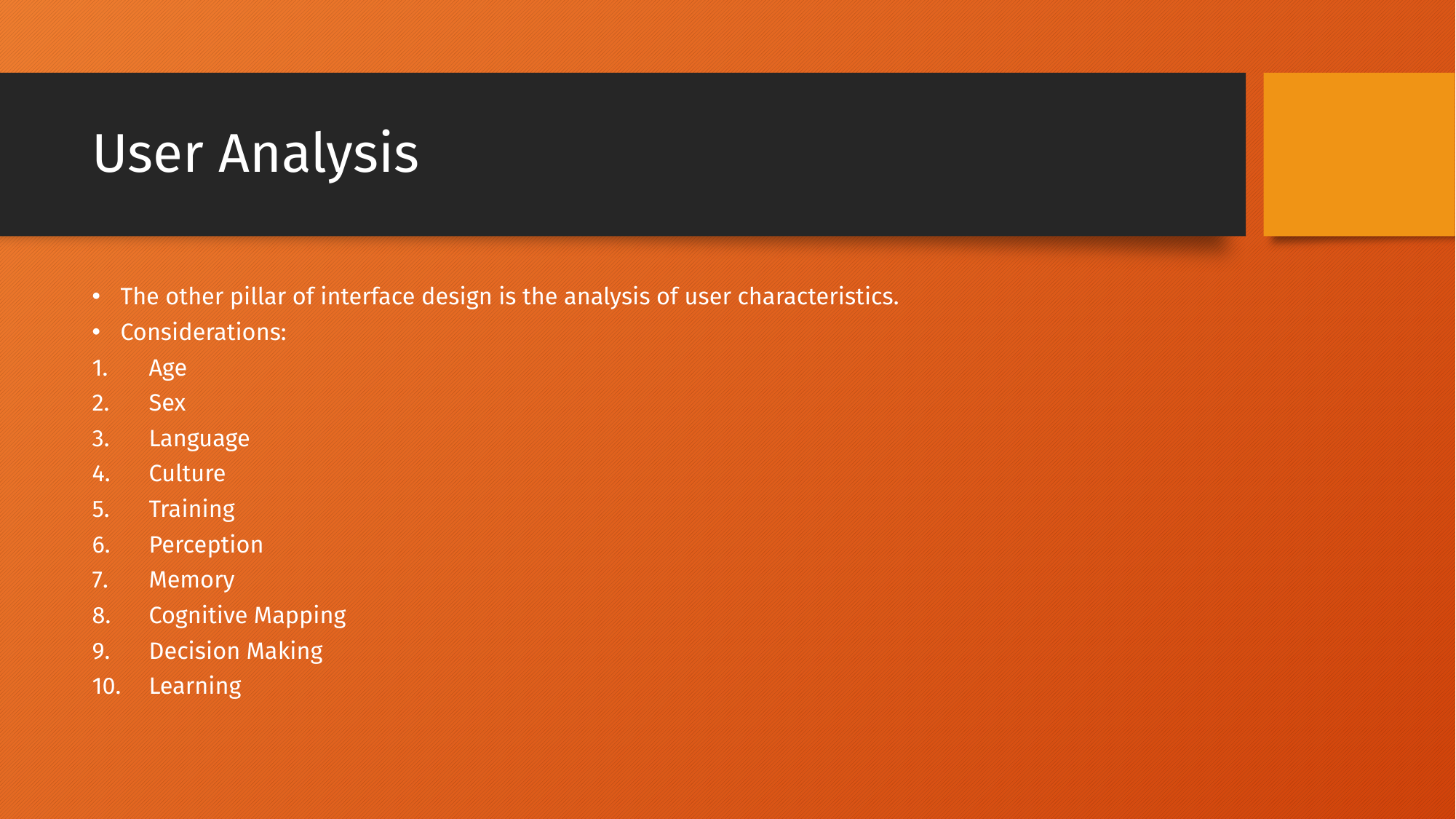

# User Analysis
The other pillar of interface design is the analysis of user characteristics.
Considerations:
Age
Sex
Language
Culture
Training
Perception
Memory
Cognitive Mapping
Decision Making
Learning